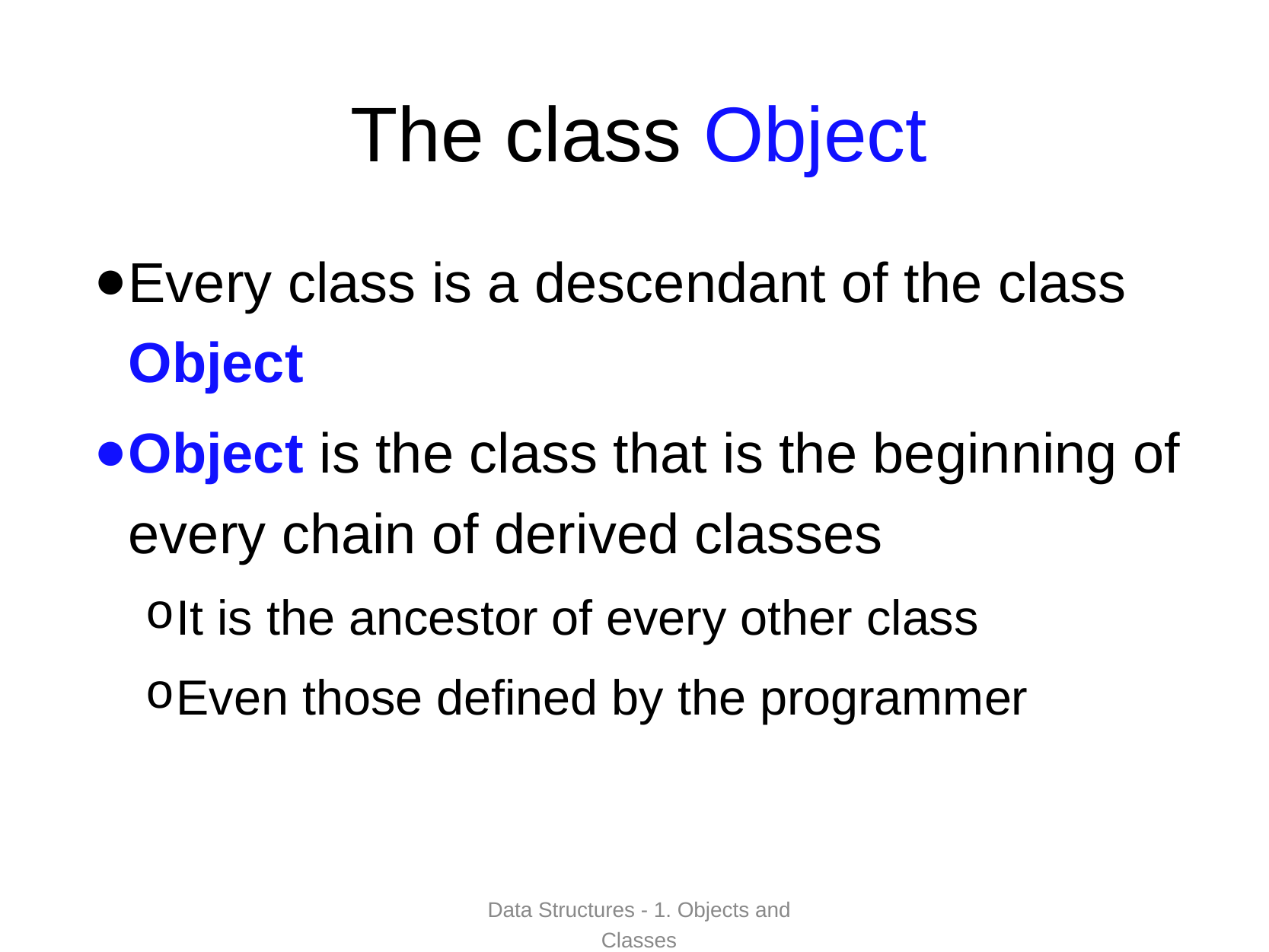

# The class Object
Every class is a descendant of the class Object
Object is the class that is the beginning of every chain of derived classes
It is the ancestor of every other class
Even those defined by the programmer
Data Structures - 1. Objects and Classes